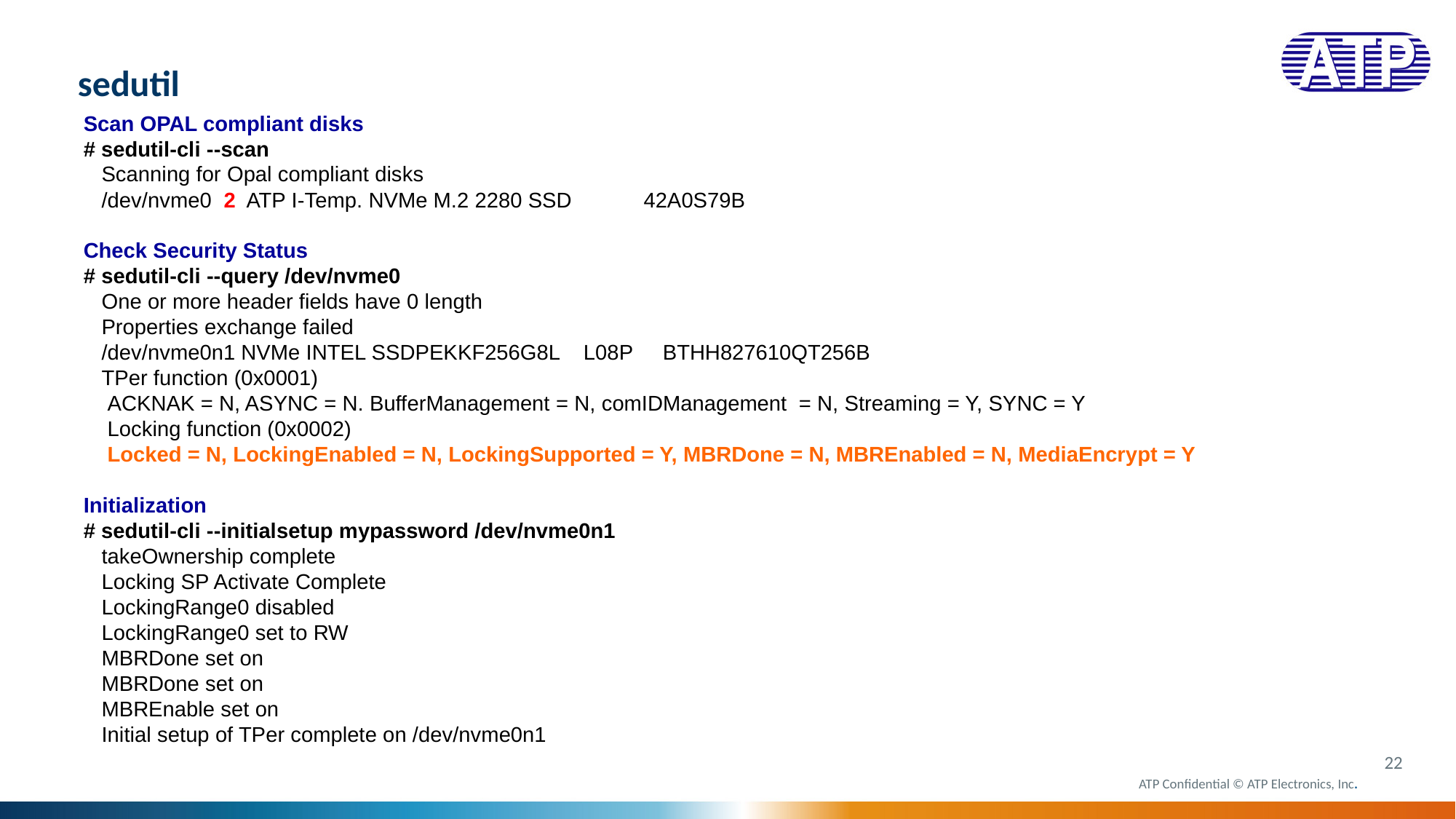

# sedutil
Scan OPAL compliant disks
# sedutil-cli --scan
   Scanning for Opal compliant disks
   /dev/nvme0  2  ATP I-Temp. NVMe M.2 2280 SSD            42A0S79B
Check Security Status
# sedutil-cli --query /dev/nvme0
   One or more header fields have 0 length
   Properties exchange failed
   /dev/nvme0n1 NVMe INTEL SSDPEKKF256G8L    L08P     BTHH827610QT256B
   TPer function (0x0001)
    ACKNAK = N, ASYNC = N. BufferManagement = N, comIDManagement  = N, Streaming = Y, SYNC = Y
    Locking function (0x0002)
    Locked = N, LockingEnabled = N, LockingSupported = Y, MBRDone = N, MBREnabled = N, MediaEncrypt = Y
Initialization
# sedutil-cli --initialsetup mypassword /dev/nvme0n1
   takeOwnership complete
   Locking SP Activate Complete
   LockingRange0 disabled
   LockingRange0 set to RW
   MBRDone set on
   MBRDone set on
   MBREnable set on
   Initial setup of TPer complete on /dev/nvme0n1